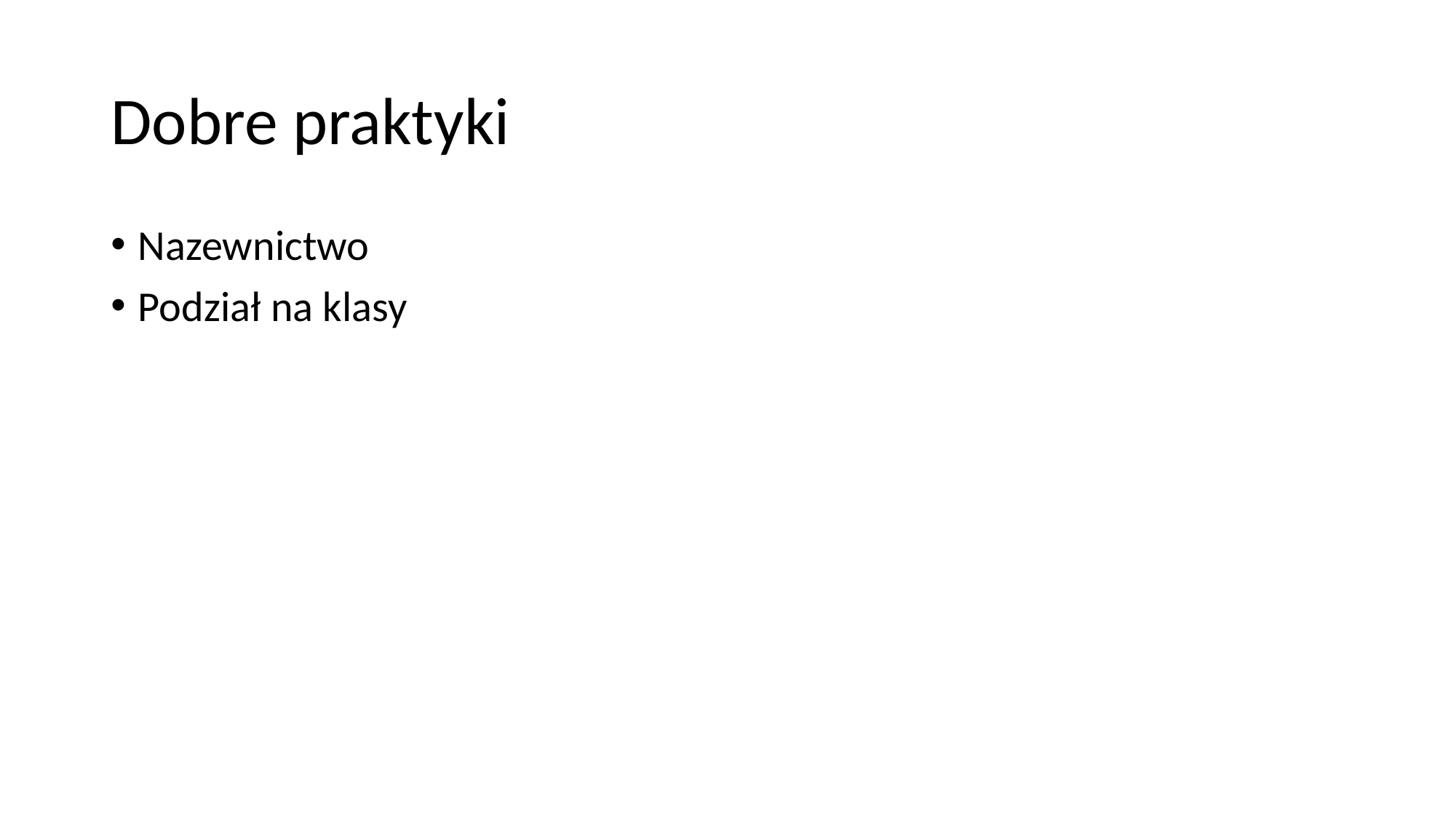

# Dobre praktyki
Nazewnictwo
Podział na klasy